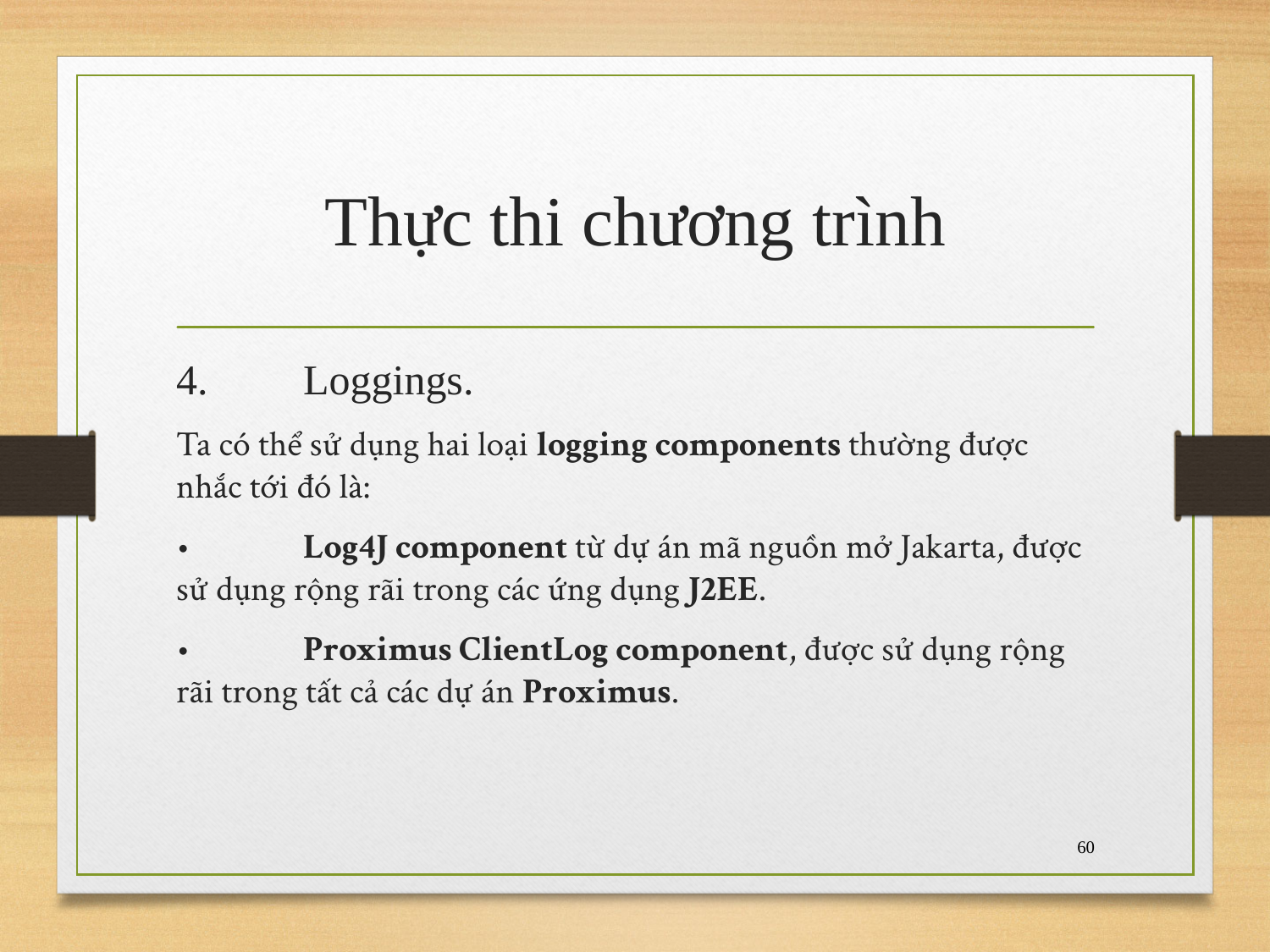

# Thực thi chương trình
4.	Loggings.
Ta có thể sử dụng hai loại logging components thường được nhắc tới đó là:
•	Log4J component từ dự án mã nguồn mở Jakarta, được sử dụng rộng rãi trong các ứng dụng J2EE.
•	Proximus ClientLog component, được sử dụng rộng rãi trong tất cả các dự án Proximus.

60